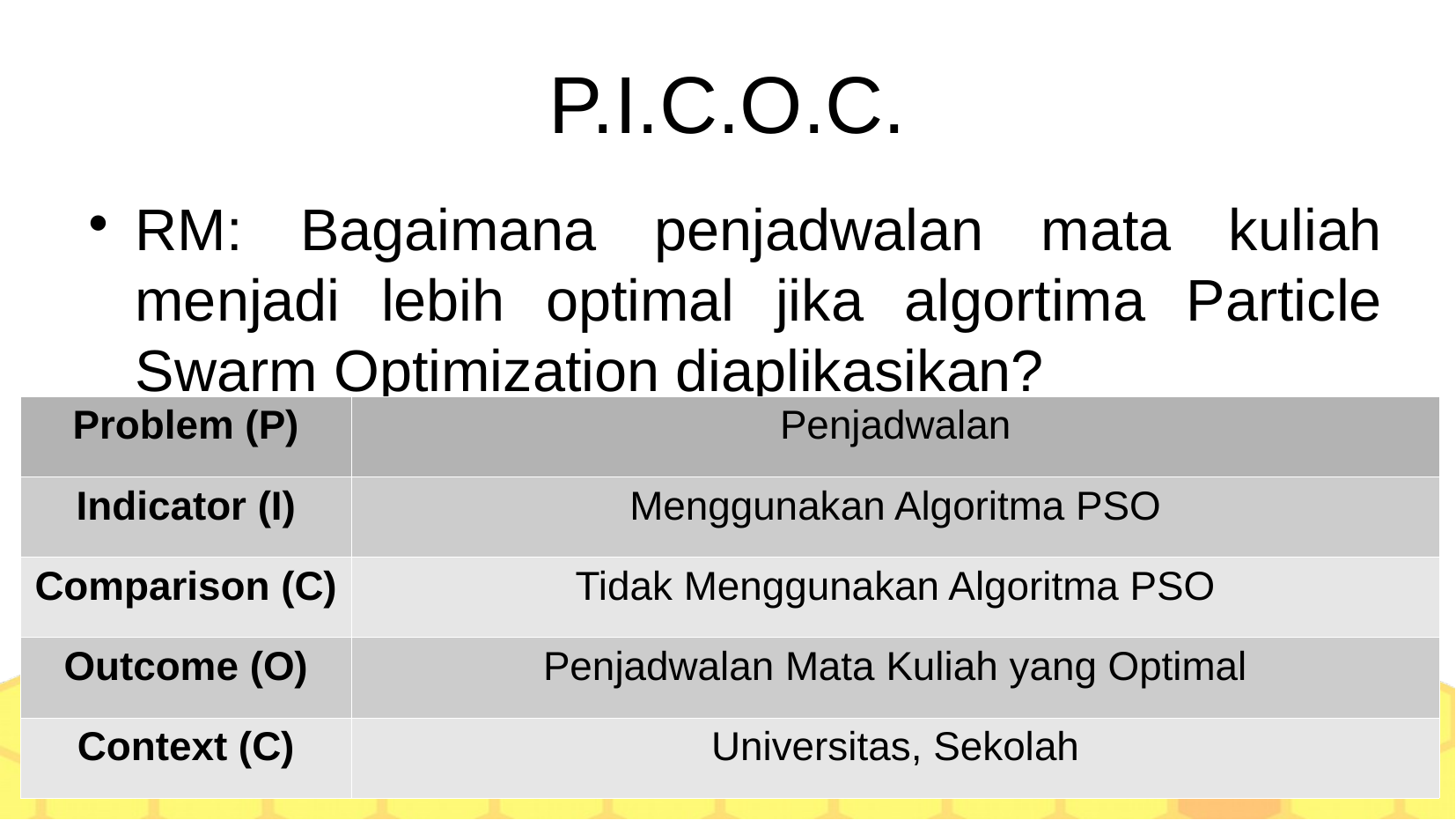

P.I.C.O.C.
RM: Bagaimana penjadwalan mata kuliah menjadi lebih optimal jika algortima Particle Swarm Optimization diaplikasikan?
| Problem (P) | Penjadwalan |
| --- | --- |
| Indicator (I) | Menggunakan Algoritma PSO |
| Comparison (C) | Tidak Menggunakan Algoritma PSO |
| Outcome (O) | Penjadwalan Mata Kuliah yang Optimal |
| Context (C) | Universitas, Sekolah |